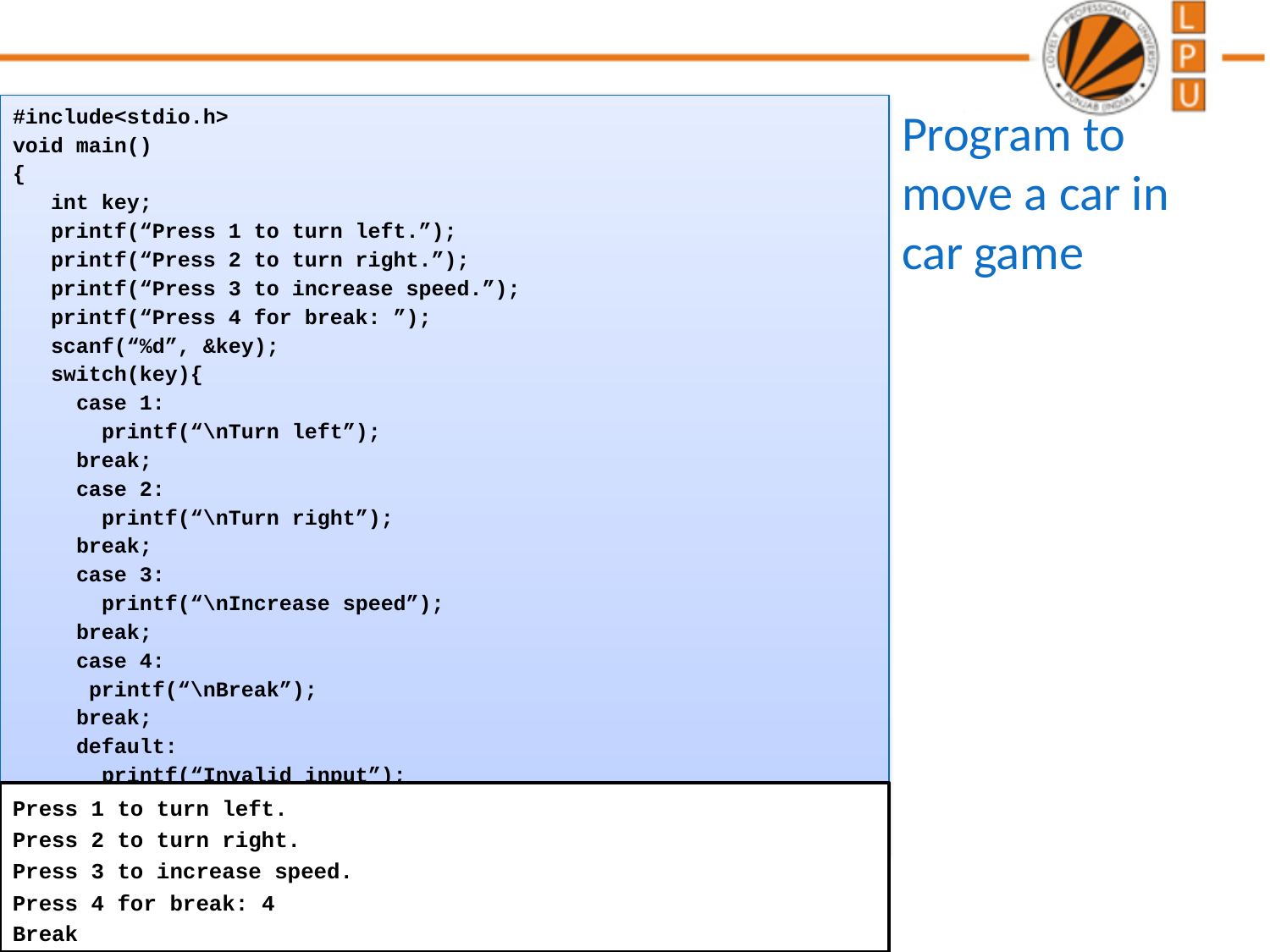

#include<stdio.h>
void main()
{
   int key;
   printf(“Press 1 to turn left.”);
   printf(“Press 2 to turn right.”);
   printf(“Press 3 to increase speed.”);
   printf(“Press 4 for break: ”);
   scanf(“%d”, &key);
   switch(key){
     case 1:
       printf(“\nTurn left”);
     break;
     case 2:
       printf(“\nTurn right”);
     break;
     case 3:
       printf(“\nIncrease speed”);
     break;
     case 4:
      printf(“\nBreak”);
     break;
     default:
       printf(“Invalid input”);
    }
}
Program to move a car in car game
Press 1 to turn left.
Press 2 to turn right.
Press 3 to increase speed.
Press 4 for break: 4
Break